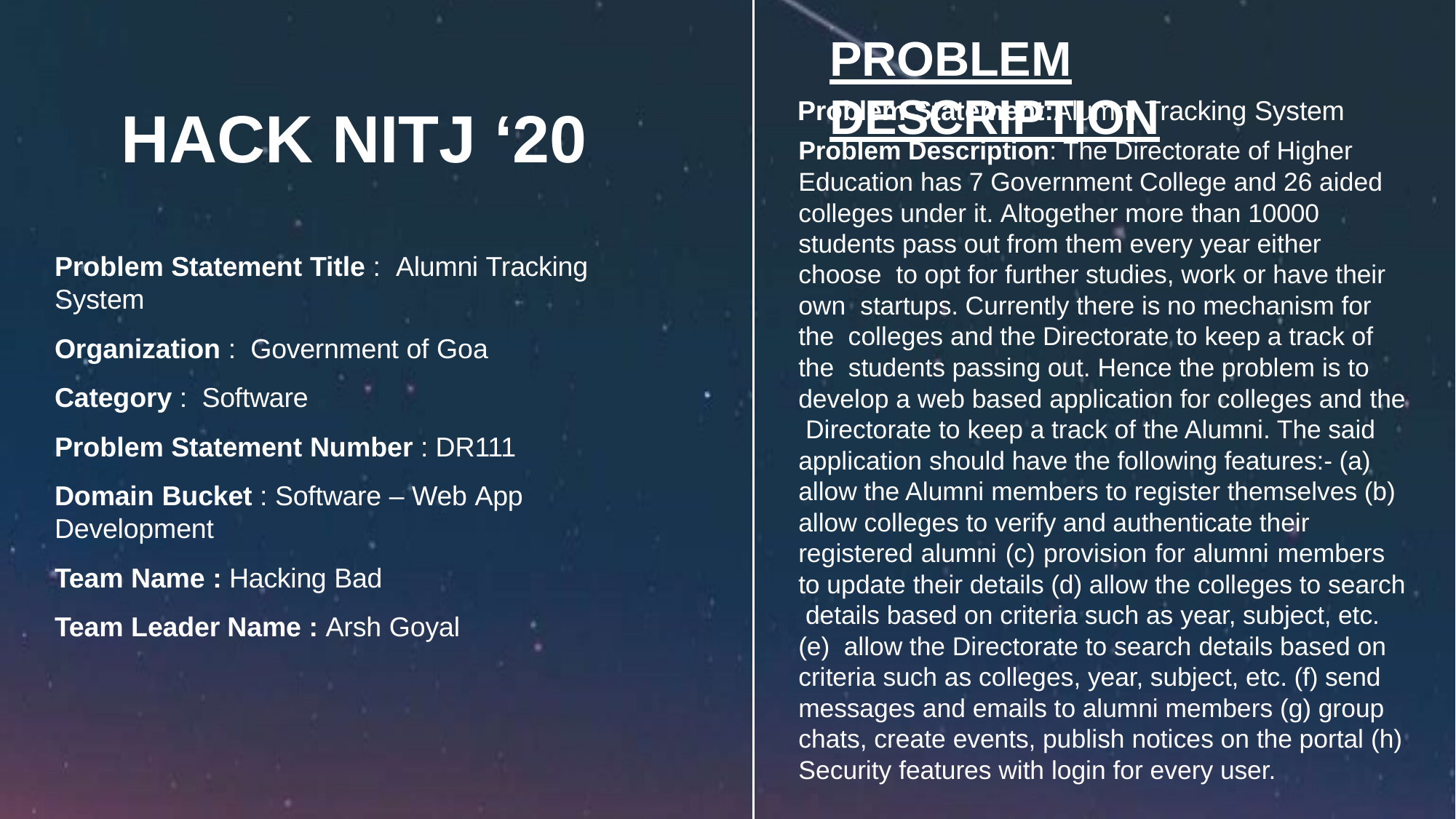

# PROBLEM DESCRIPTION
Problem Statement:Alumni Tracking System
Problem Description: The Directorate of Higher  Education has 7 Government College and 26 aided  colleges under it. Altogether more than 10000  students pass out from them every year either choose  to opt for further studies, work or have their own  startups. Currently there is no mechanism for the  colleges and the Directorate to keep a track of the  students passing out. Hence the problem is to  develop a web based application for colleges and the  Directorate to keep a track of the Alumni. The said  application should have the following features:- (a)  allow the Alumni members to register themselves (b)  allow colleges to verify and authenticate their  registered alumni (c) provision for alumni members  to update their details (d) allow the colleges to search  details based on criteria such as year, subject, etc. (e)  allow the Directorate to search details based on  criteria such as colleges, year, subject, etc. (f) send  messages and emails to alumni members (g) group  chats, create events, publish notices on the portal (h)  Security features with login for every user.
HACK NITJ ‘20
Problem Statement Title :  Alumni Tracking System
Organization : Government of Goa
Category : Software
Problem Statement Number : DR111
Domain Bucket : Software – Web App Development
Team Name : Hacking Bad
Team Leader Name : Arsh Goyal